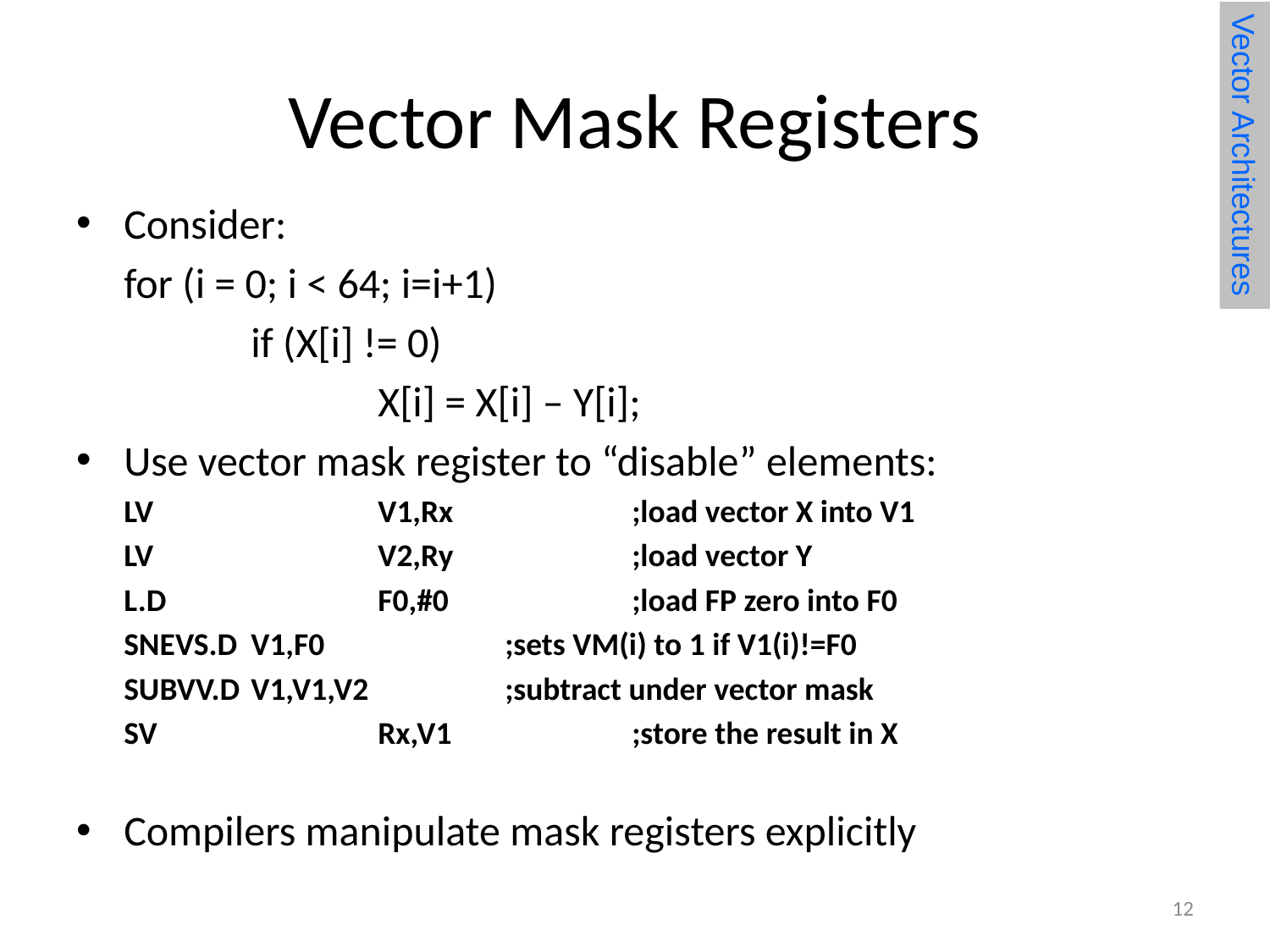

# Vector Mask Registers
Vector Architectures
Consider:
	for (i = 0; i < 64; i=i+1)
		if (X[i] != 0)
			X[i] = X[i] – Y[i];
Use vector mask register to “disable” elements:
	LV		V1,Rx		;load vector X into V1
	LV		V2,Ry		;load vector Y
	L.D		F0,#0		;load FP zero into F0
	SNEVS.D	V1,F0		;sets VM(i) to 1 if V1(i)!=F0
	SUBVV.D	V1,V1,V2  	;subtract under vector mask
	SV		Rx,V1		;store the result in X

Compilers manipulate mask registers explicitly
12